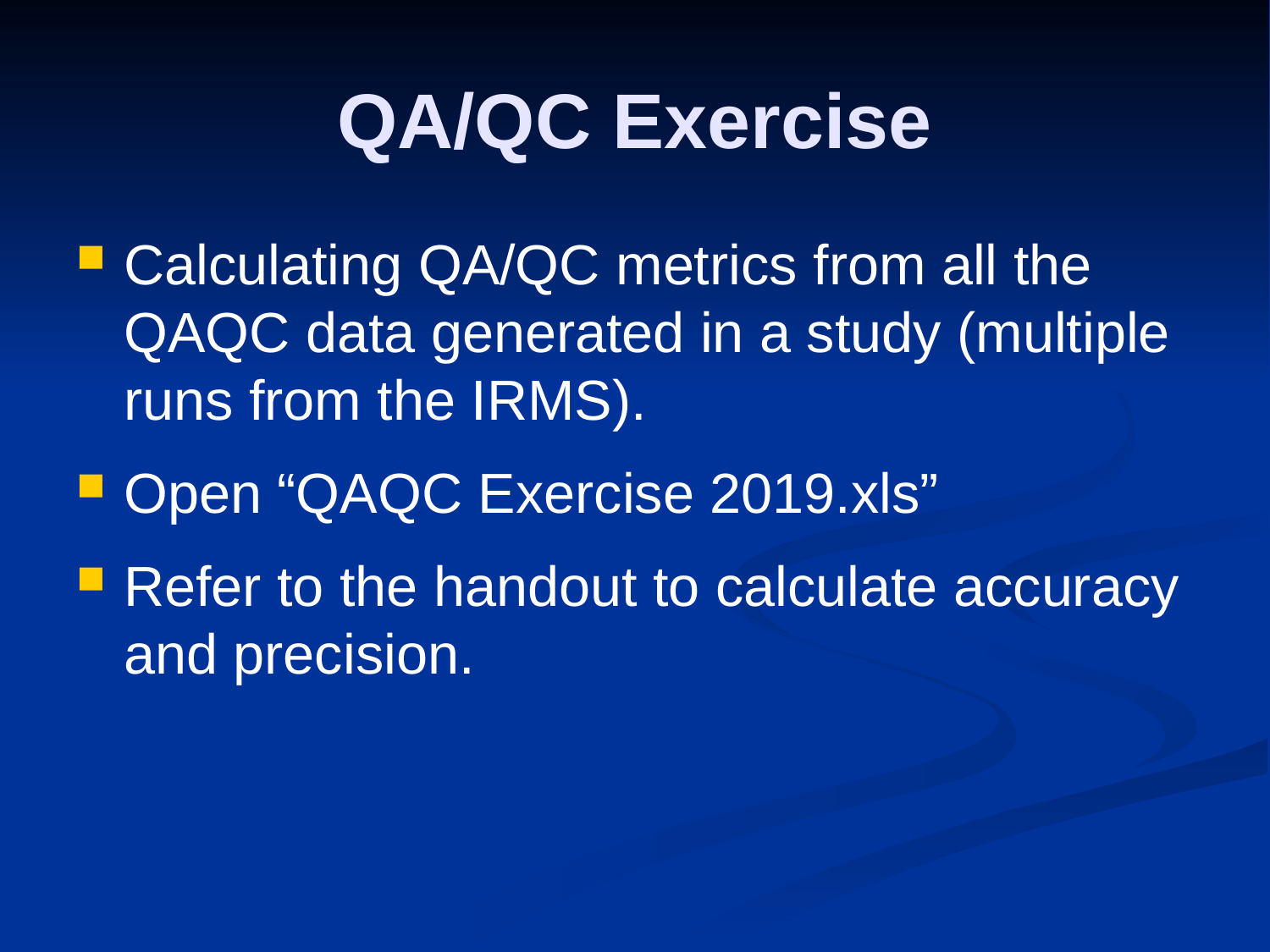

# QA/QC Exercise
Calculating QA/QC metrics from all the QAQC data generated in a study (multiple runs from the IRMS).
Open “QAQC Exercise 2019.xls”
Refer to the handout to calculate accuracy and precision.